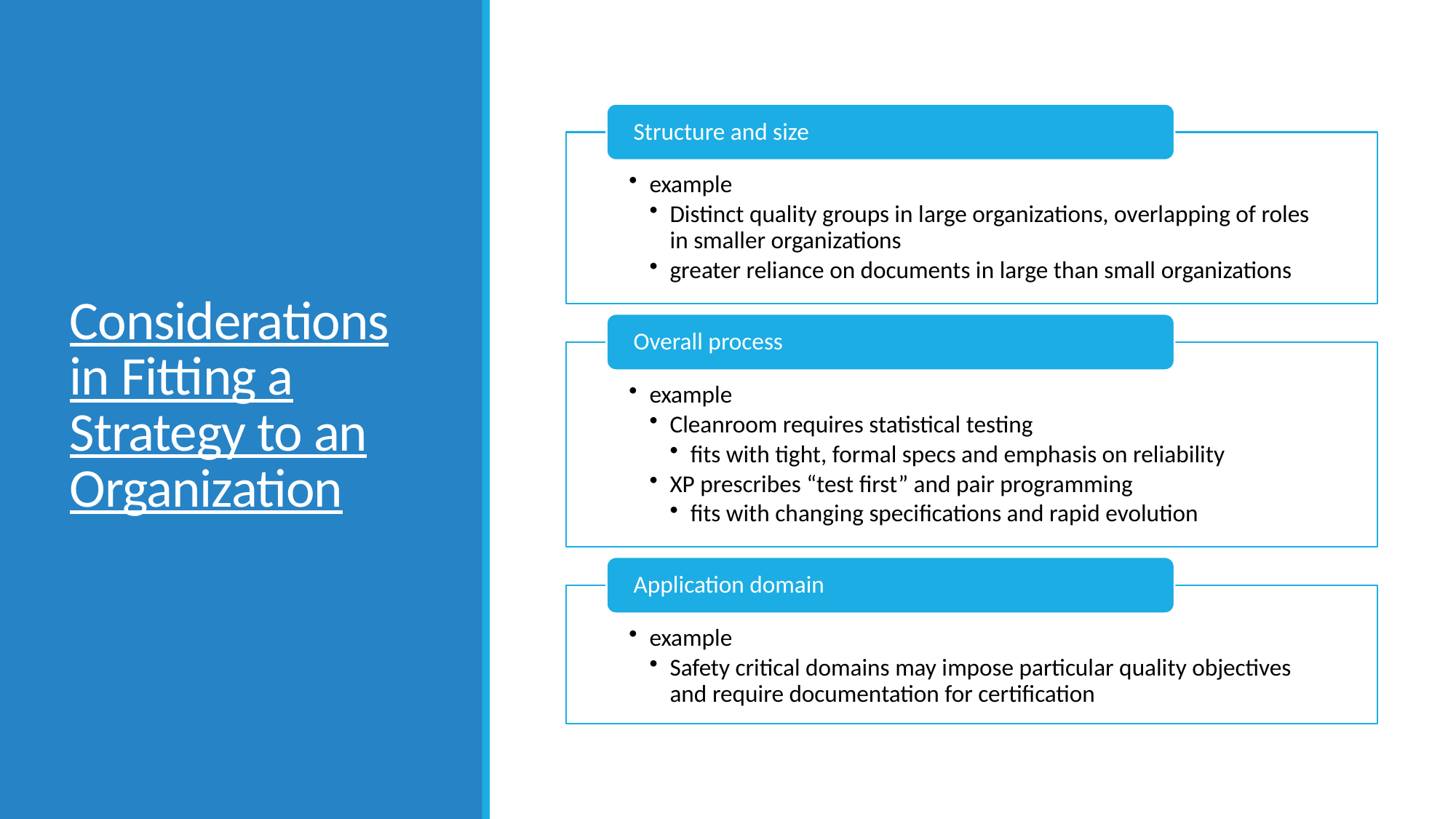

# Considerations in Fitting a Strategy to an Organization
example
Distinct quality groups in large organizations, overlapping of roles in smaller organizations
greater reliance on documents in large than small organizations
Structure and size
example
Cleanroom requires statistical testing
fits with tight, formal specs and emphasis on reliability
XP prescribes “test first” and pair programming
fits with changing specifications and rapid evolution
Overall process
example
Safety critical domains may impose particular quality objectives and require documentation for certification
Application domain